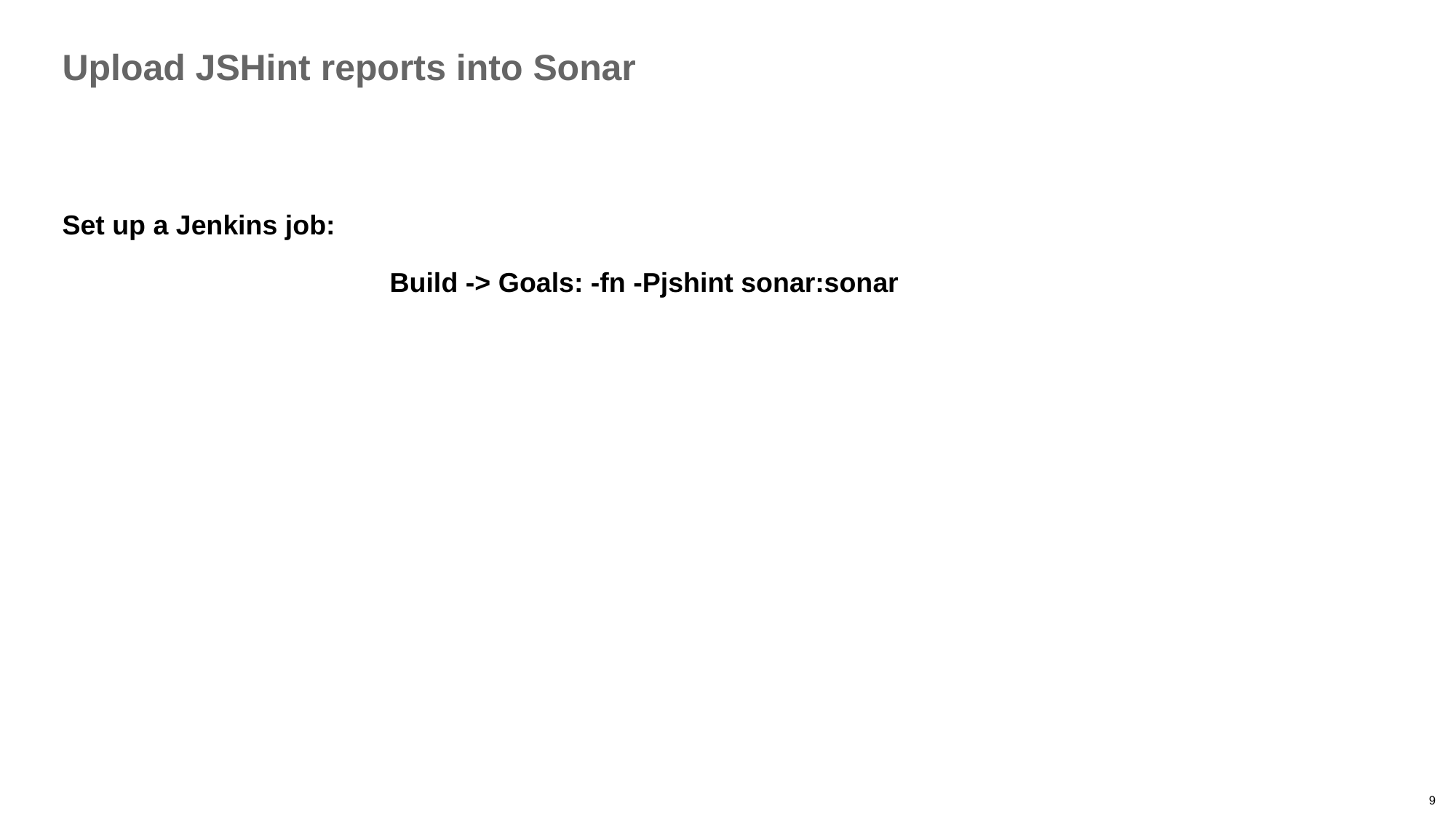

Upload JSHint reports into Sonar
Set up a Jenkins job:
			Build -> Goals: -fn -Pjshint sonar:sonar